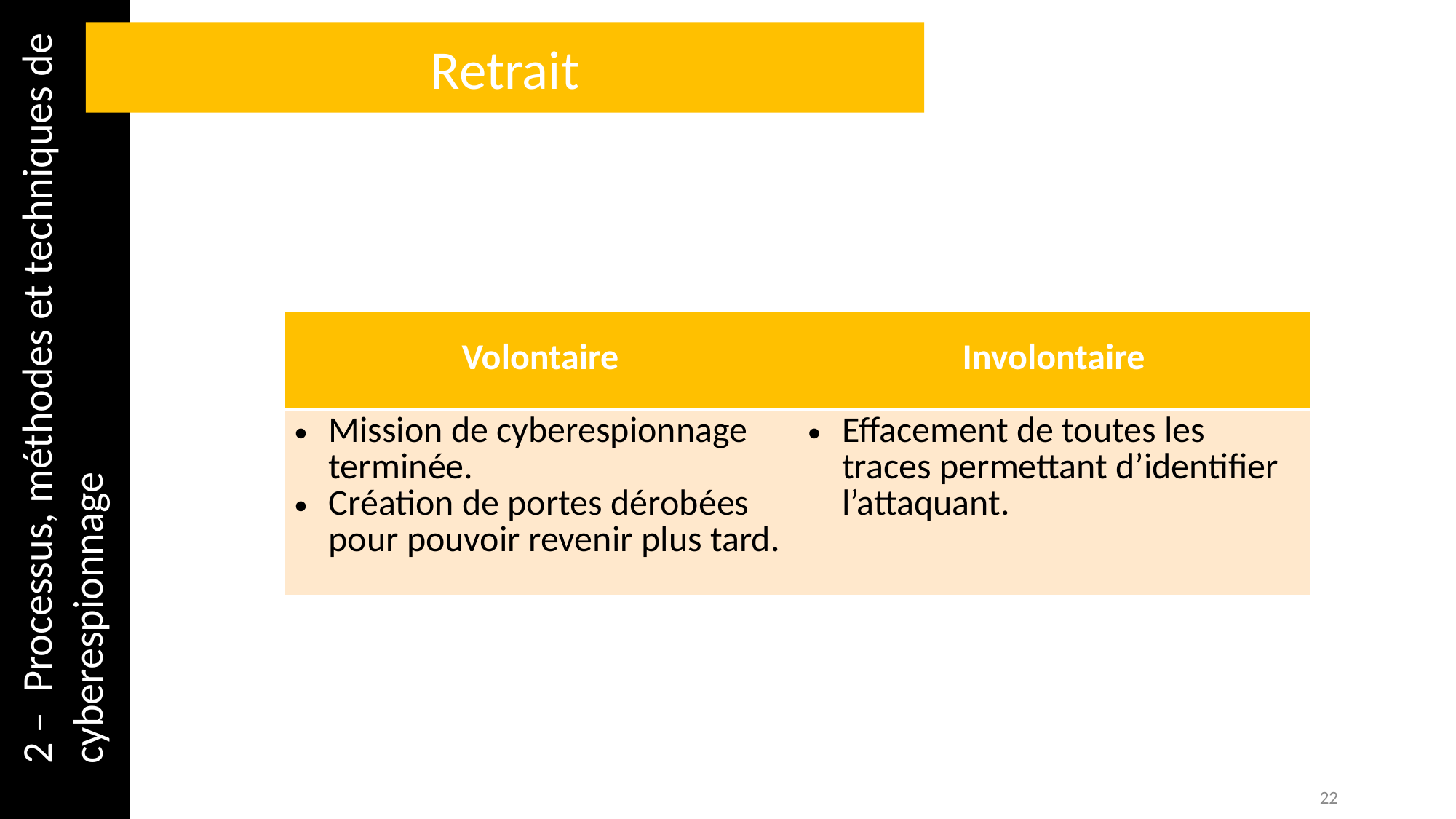

Retrait
2 –  Processus, méthodes et techniques de cyberespionnage

| Volontaire | Involontaire |
| --- | --- |
| Mission de cyberespionnage terminée. Création de portes dérobées pour pouvoir revenir plus tard. | Effacement de toutes les traces permettant d’identifier l’attaquant. |
22